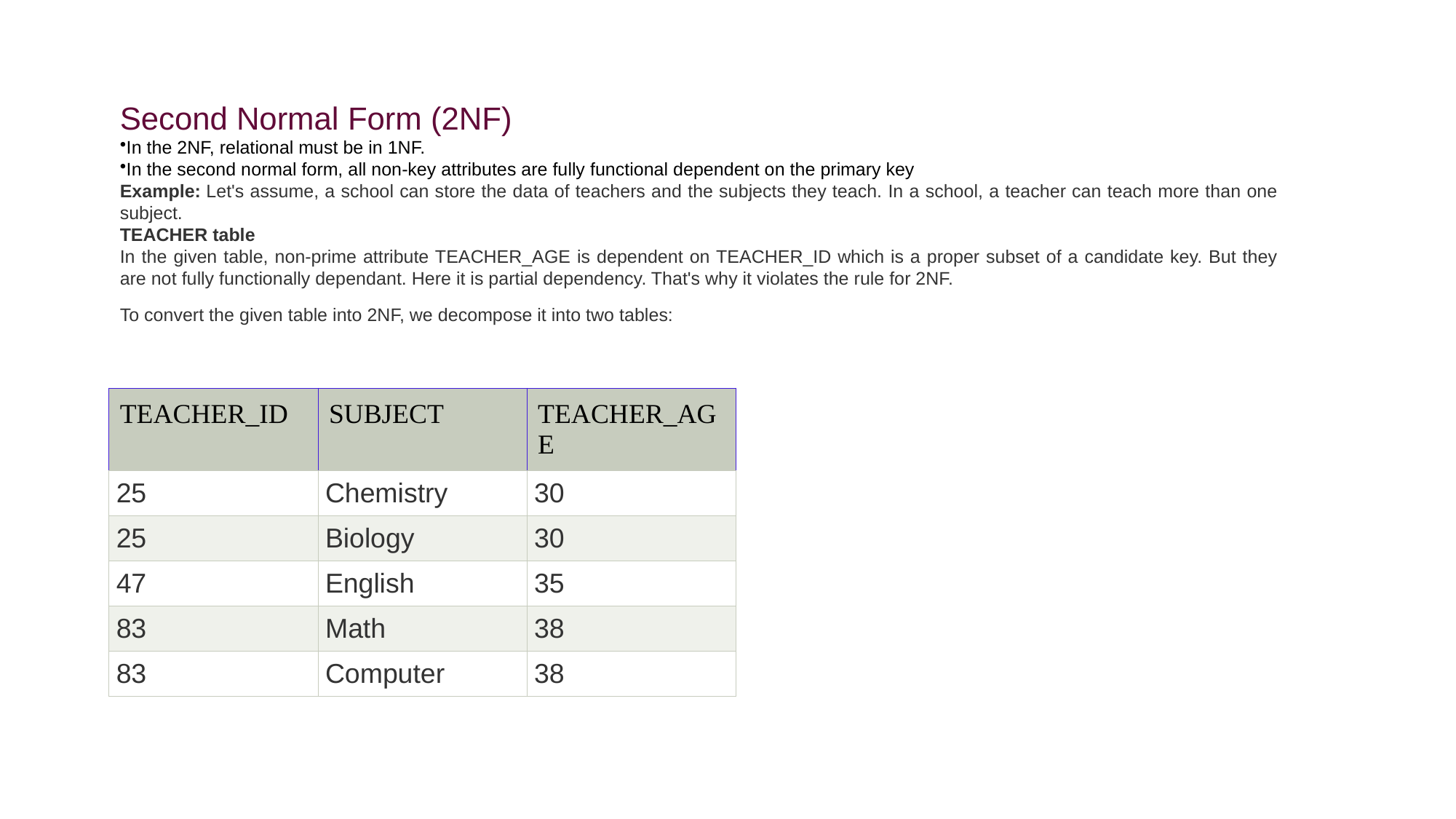

Second Normal Form (2NF)
In the 2NF, relational must be in 1NF.
In the second normal form, all non-key attributes are fully functional dependent on the primary key
Example: Let's assume, a school can store the data of teachers and the subjects they teach. In a school, a teacher can teach more than one subject.
TEACHER table
In the given table, non-prime attribute TEACHER_AGE is dependent on TEACHER_ID which is a proper subset of a candidate key. But they are not fully functionally dependant. Here it is partial dependency. That's why it violates the rule for 2NF.

To convert the given table into 2NF, we decompose it into two tables:

| TEACHER\_ID | SUBJECT | TEACHER\_AGE |
| --- | --- | --- |
| 25 | Chemistry | 30 |
| 25 | Biology | 30 |
| 47 | English | 35 |
| 83 | Math | 38 |
| 83 | Computer | 38 |